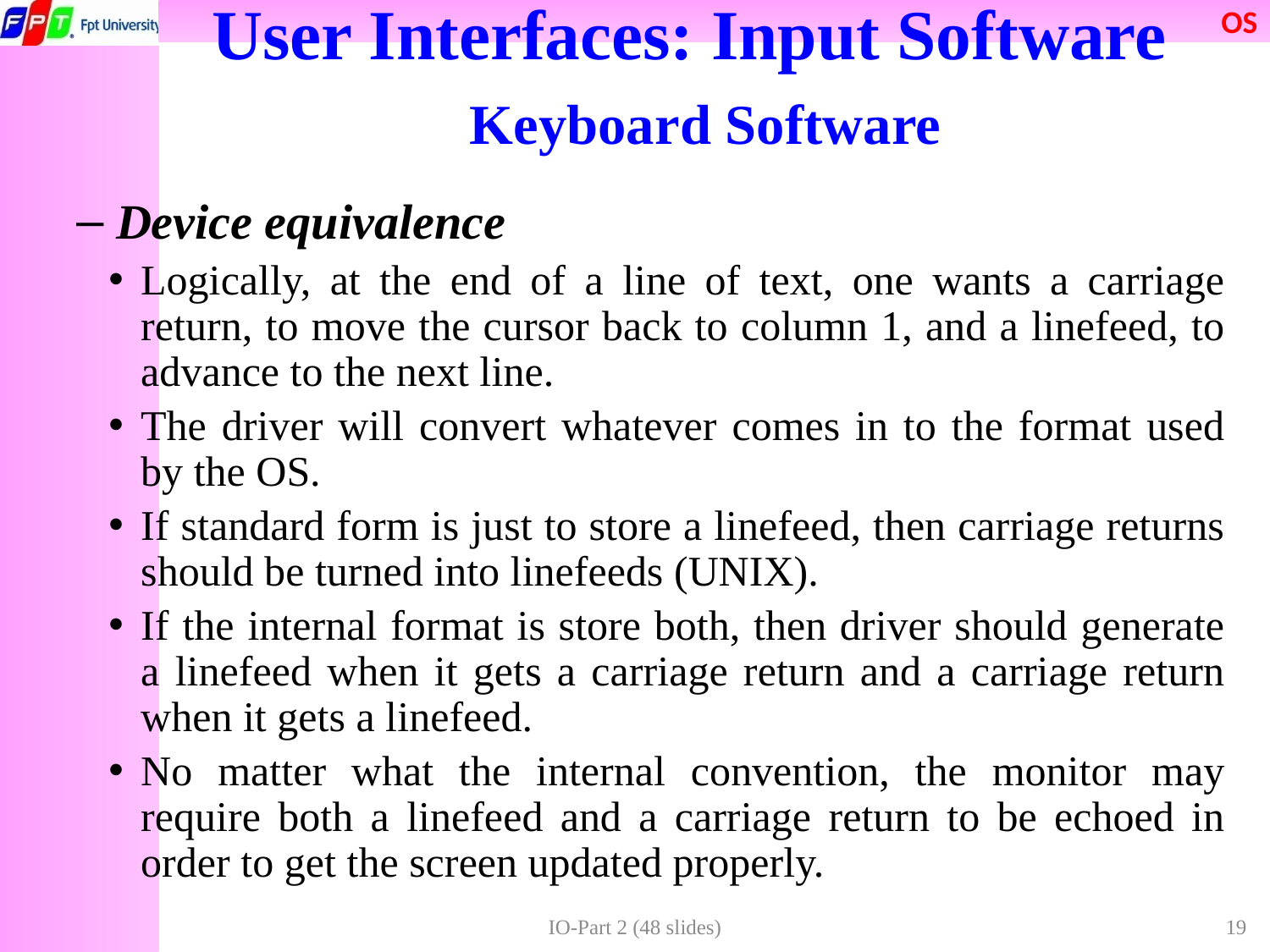

# User Interfaces: Input Software Keyboard Software
Device equivalence
Logically, at the end of a line of text, one wants a carriage return, to move the cursor back to column 1, and a linefeed, to advance to the next line.
The driver will convert whatever comes in to the format used by the OS.
If standard form is just to store a linefeed, then carriage returns should be turned into linefeeds (UNIX).
If the internal format is store both, then driver should generate a linefeed when it gets a carriage return and a carriage return when it gets a linefeed.
No matter what the internal convention, the monitor may require both a linefeed and a carriage return to be echoed in order to get the screen updated properly.
IO-Part 2 (48 slides)
19